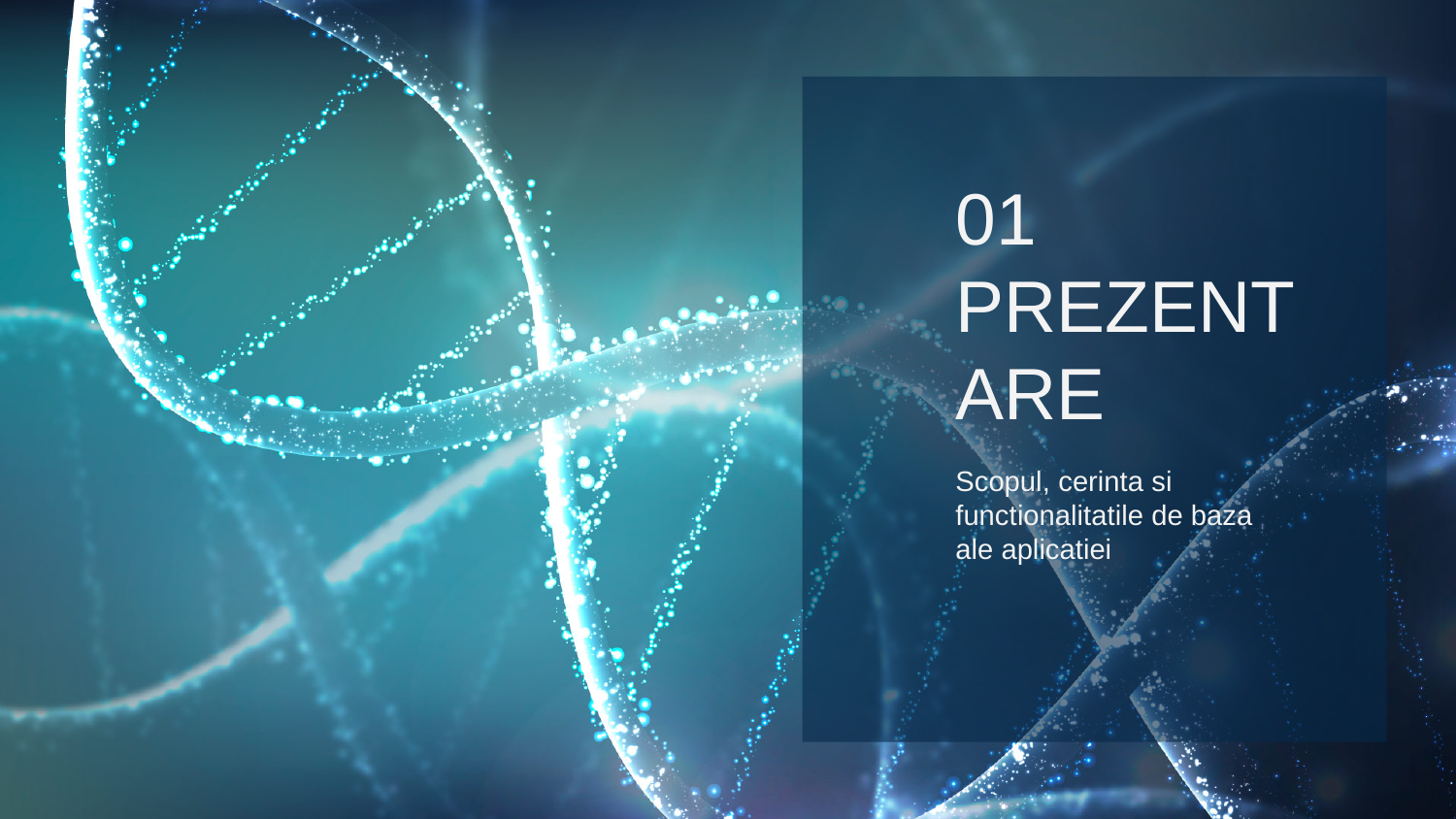

# 01 PREZENTARE
Scopul, cerinta si functionalitatile de baza ale aplicatiei